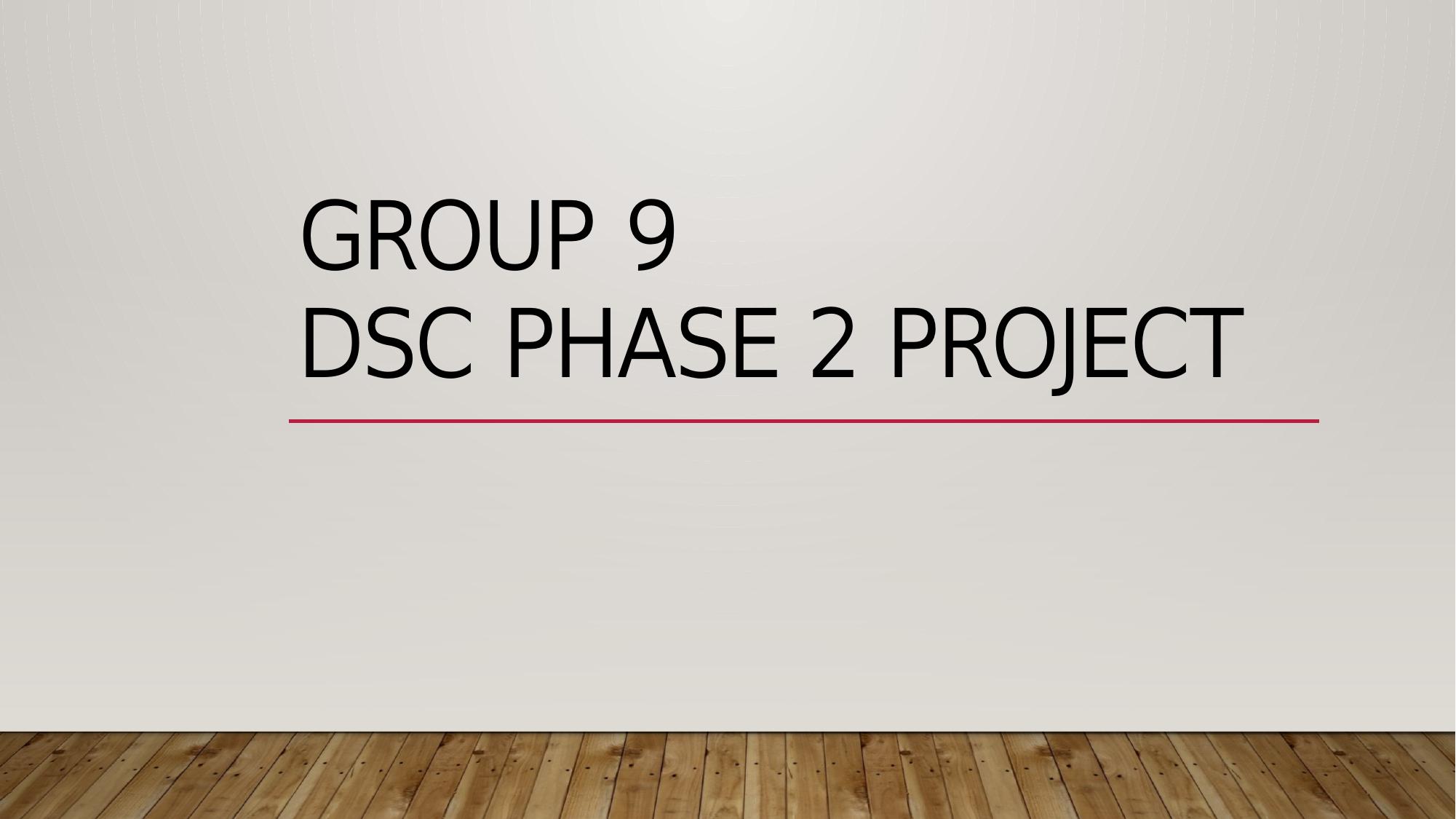

# GROUP 9 DSc phase 2 project